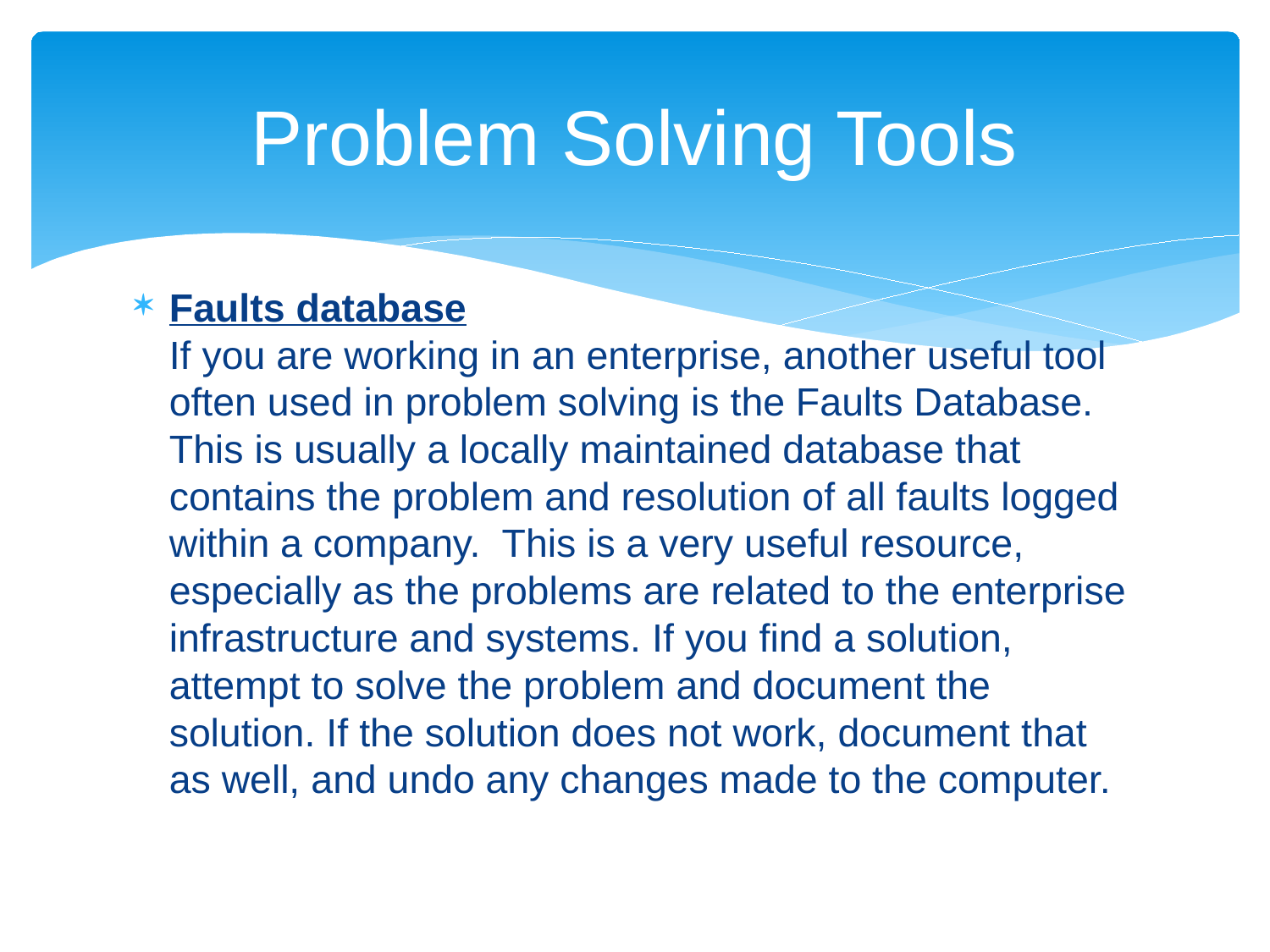

# Problem Solving Tools
Faults database
If you are working in an enterprise, another useful tool often used in problem solving is the Faults Database.  This is usually a locally maintained database that contains the problem and resolution of all faults logged within a company.  This is a very useful resource, especially as the problems are related to the enterprise infrastructure and systems. If you find a solution, attempt to solve the problem and document the solution. If the solution does not work, document that as well, and undo any changes made to the computer.